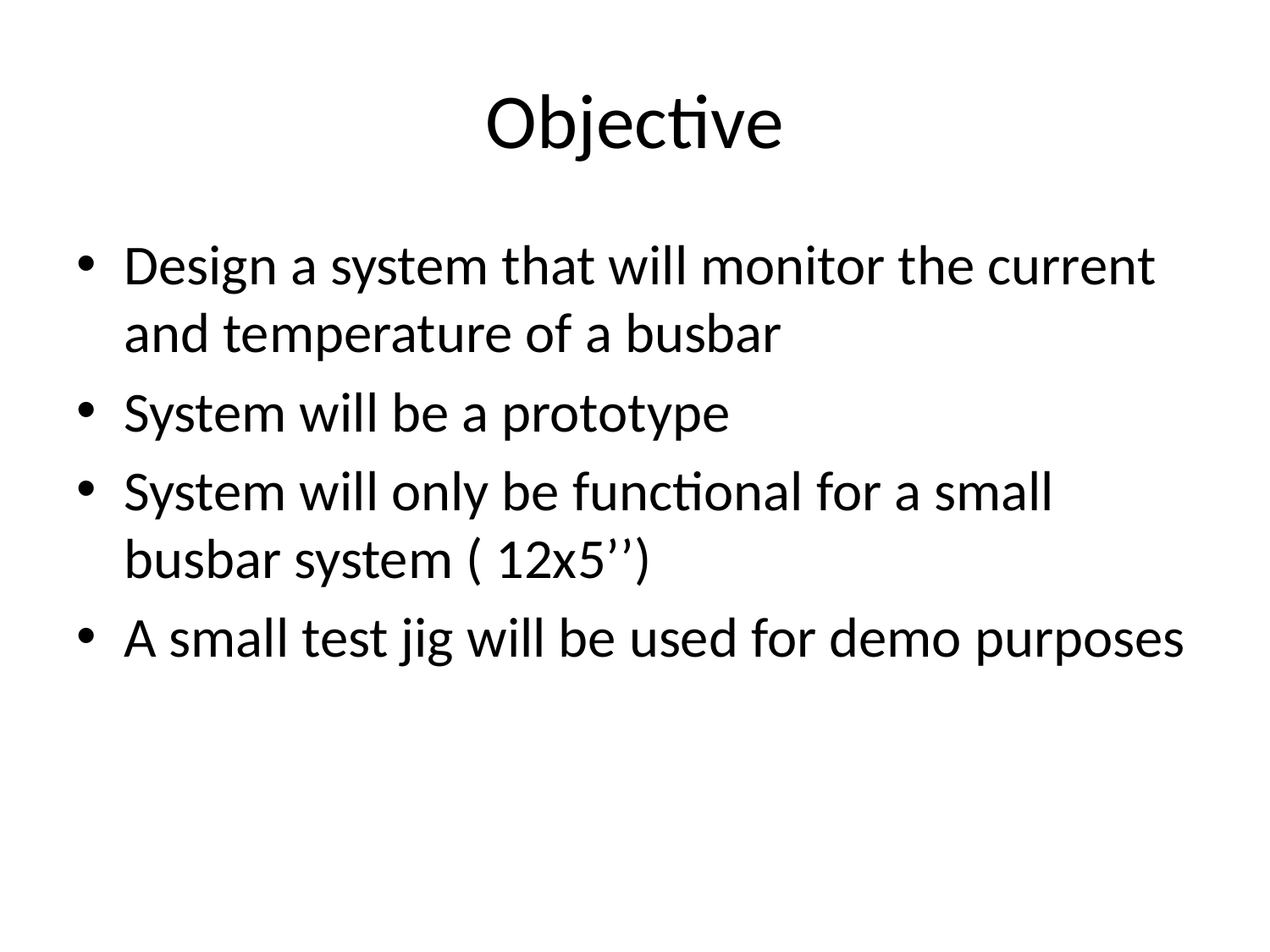

# Objective
Design a system that will monitor the current and temperature of a busbar
System will be a prototype
System will only be functional for a small busbar system ( 12x5’’)
A small test jig will be used for demo purposes